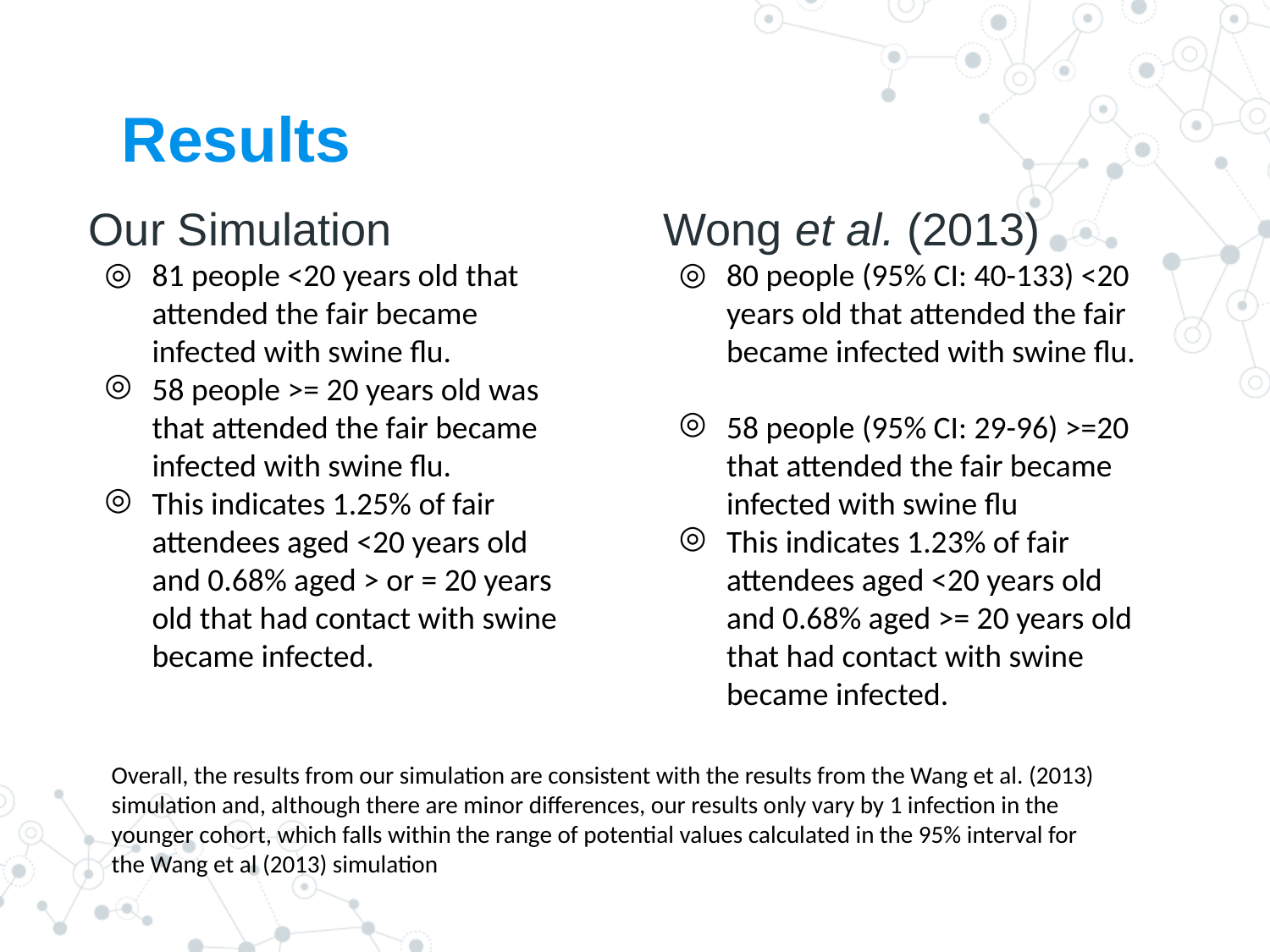

# Results
Our Simulation
81 people <20 years old that attended the fair became infected with swine flu.
58 people >= 20 years old was that attended the fair became infected with swine flu.
This indicates 1.25% of fair attendees aged <20 years old and 0.68% aged > or = 20 years old that had contact with swine became infected.

Wong et al. (2013)
80 people (95% CI: 40-133) <20 years old that attended the fair became infected with swine flu.
58 people (95% CI: 29-96) >=20 that attended the fair became infected with swine flu
This indicates 1.23% of fair attendees aged <20 years old and 0.68% aged >= 20 years old that had contact with swine became infected.

Overall, the results from our simulation are consistent with the results from the Wang et al. (2013) simulation and, although there are minor differences, our results only vary by 1 infection in the younger cohort, which falls within the range of potential values calculated in the 95% interval for the Wang et al (2013) simulation